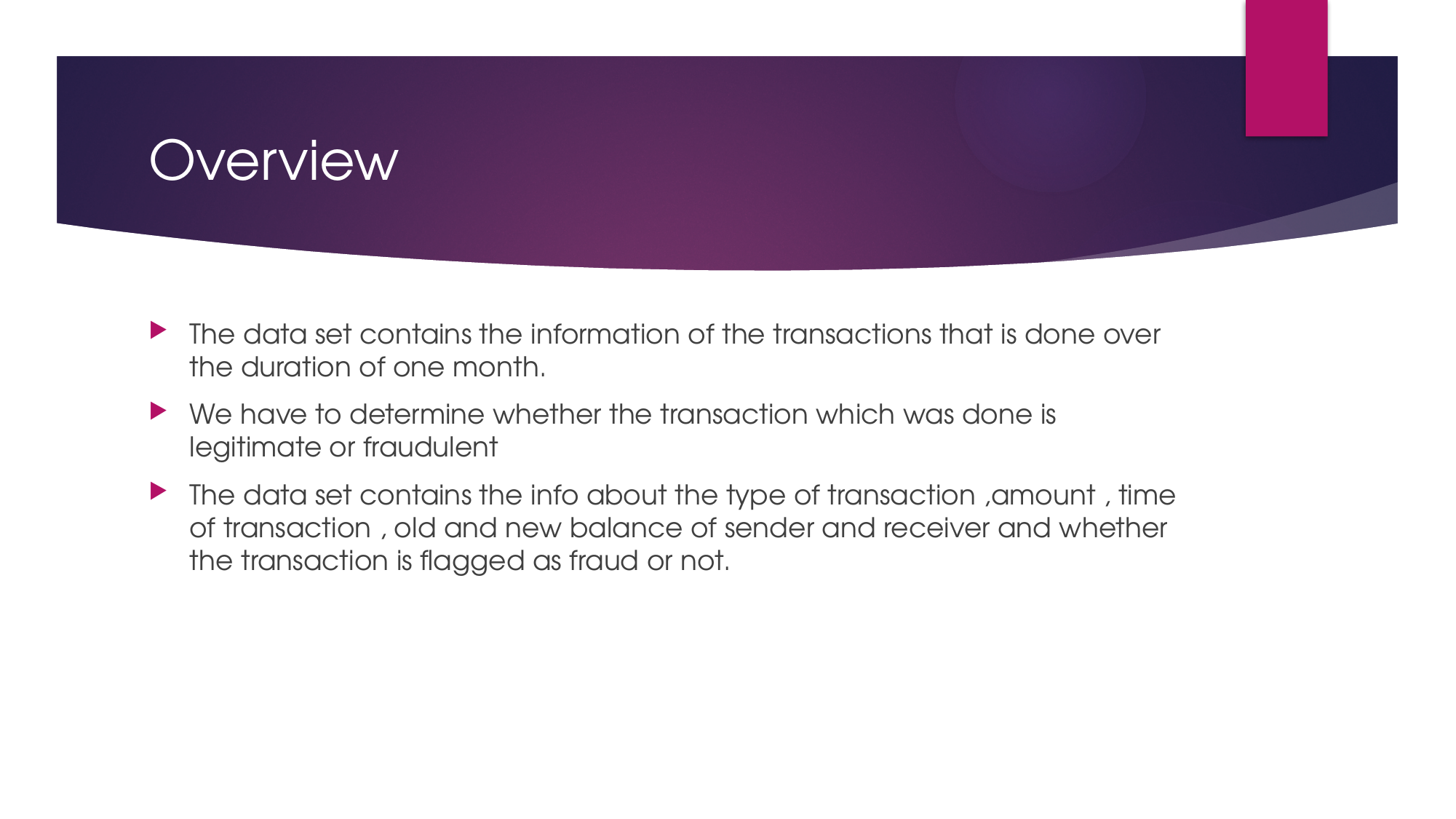

# Overview
The data set contains the information of the transactions that is done over the duration of one month.
We have to determine whether the transaction which was done is legitimate or fraudulent
The data set contains the info about the type of transaction ,amount , time of transaction , old and new balance of sender and receiver and whether the transaction is flagged as fraud or not.